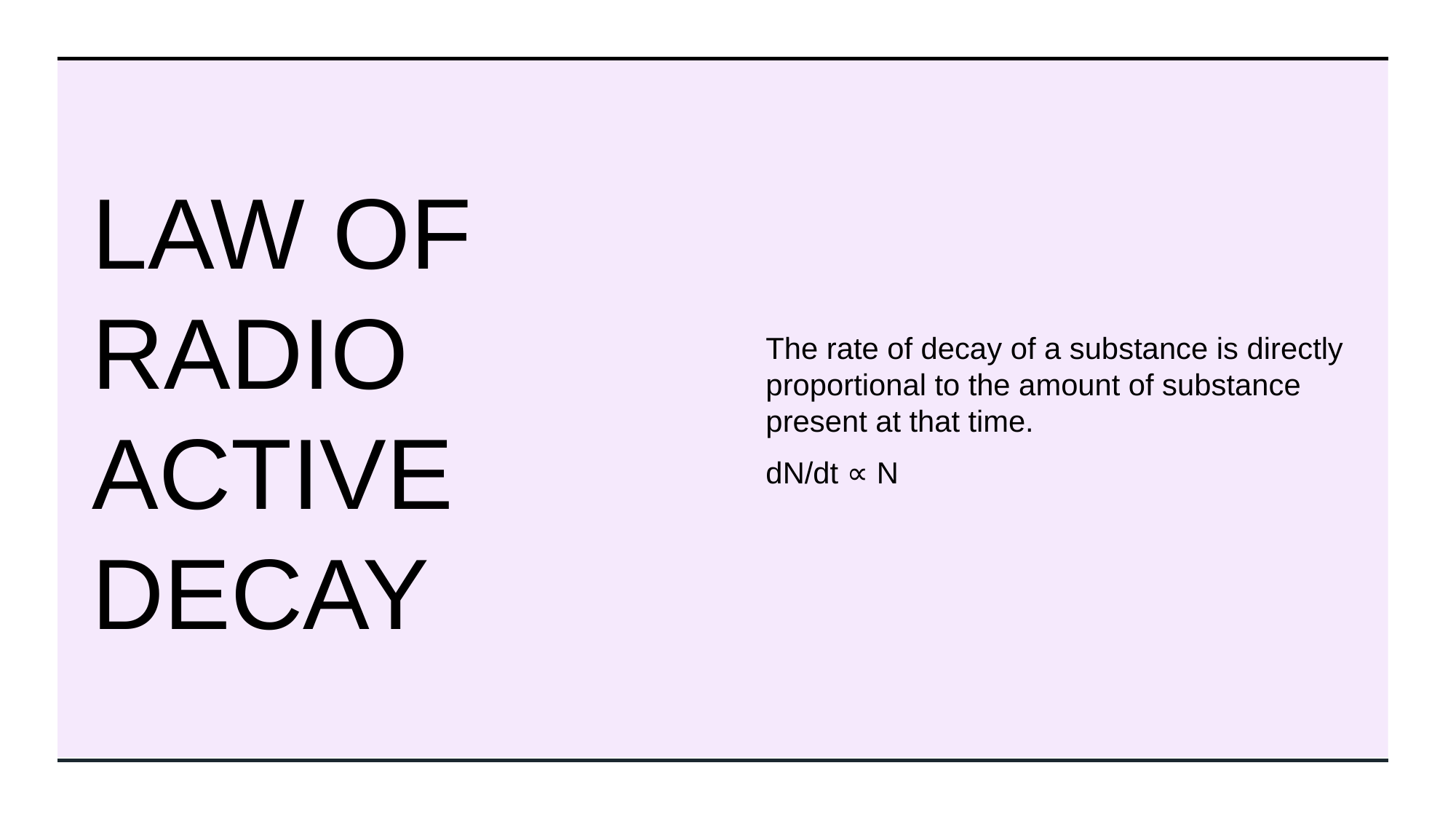

# LAW OF RADIO ACTIVE DECAY

The rate of decay of a substance is directly proportional to the amount of substance present at that time.
dN/dt ∝ N